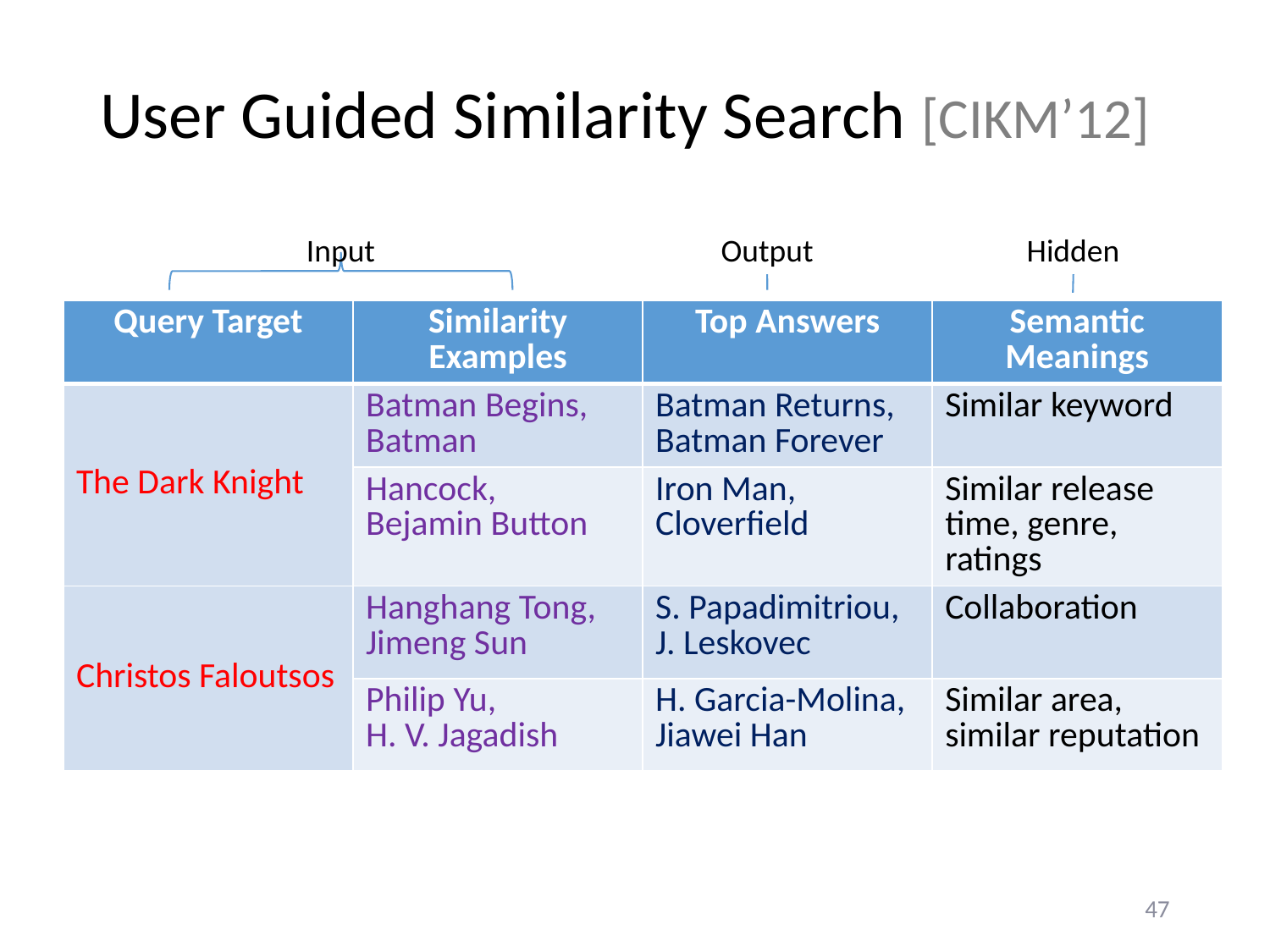

# User Guided Similarity Search [CIKM’12]

Input
Output
Hidden
| Query Target | Similarity Examples | Top Answers | Semantic Meanings |
| --- | --- | --- | --- |
| The Dark Knight | Batman Begins, Batman | Batman Returns, Batman Forever | Similar keyword |
|  | Hancock, Bejamin Button | Iron Man, Cloverfield | Similar release time, genre, ratings |
| Christos Faloutsos | Hanghang Tong, Jimeng Sun | S. Papadimitriou, J. Leskovec | Collaboration |
|  | Philip Yu, H. V. Jagadish | H. Garcia-Molina, Jiawei Han | Similar area, similar reputation |
47